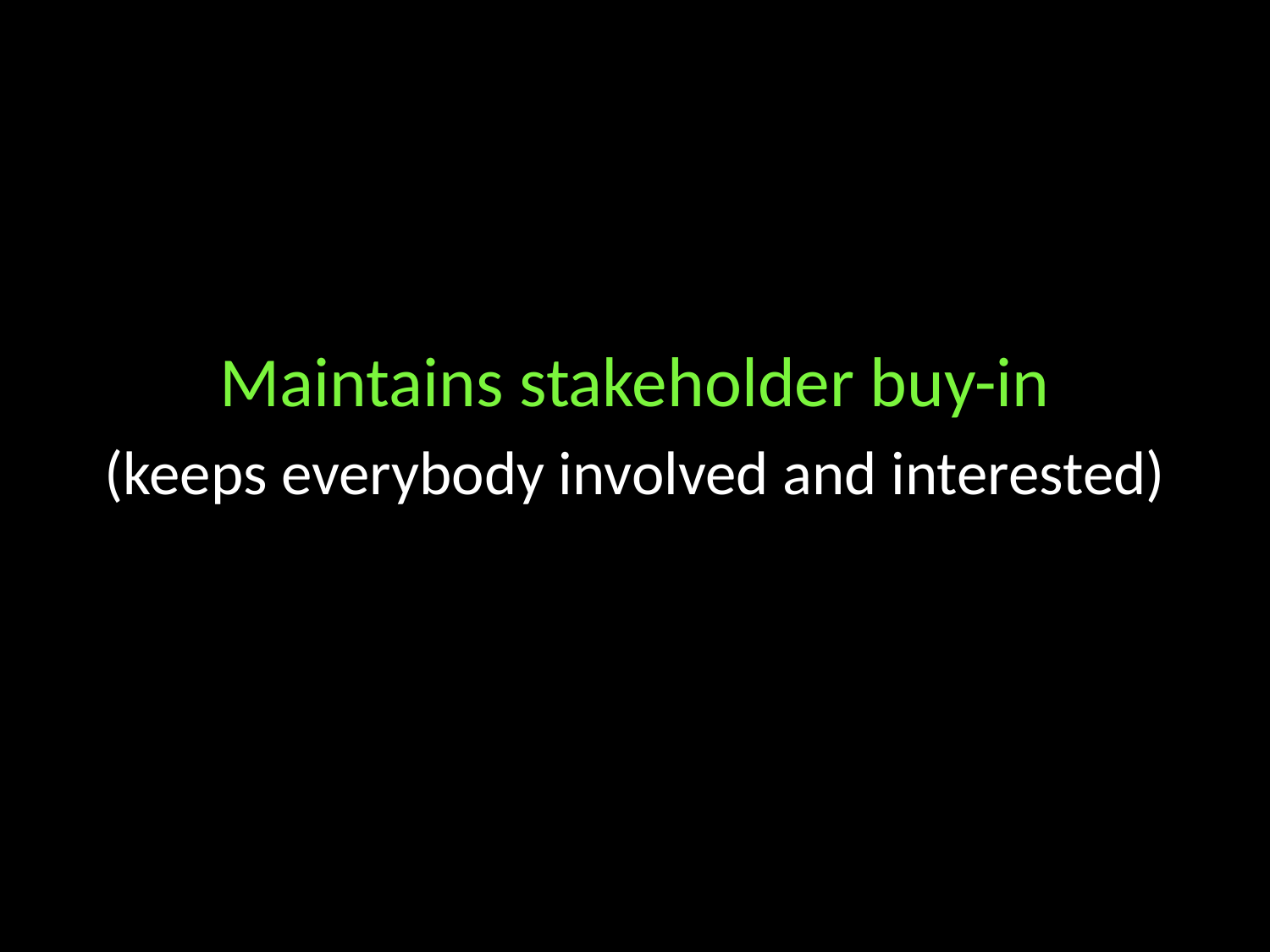

Maintains stakeholder buy-in
(keeps everybody involved and interested)